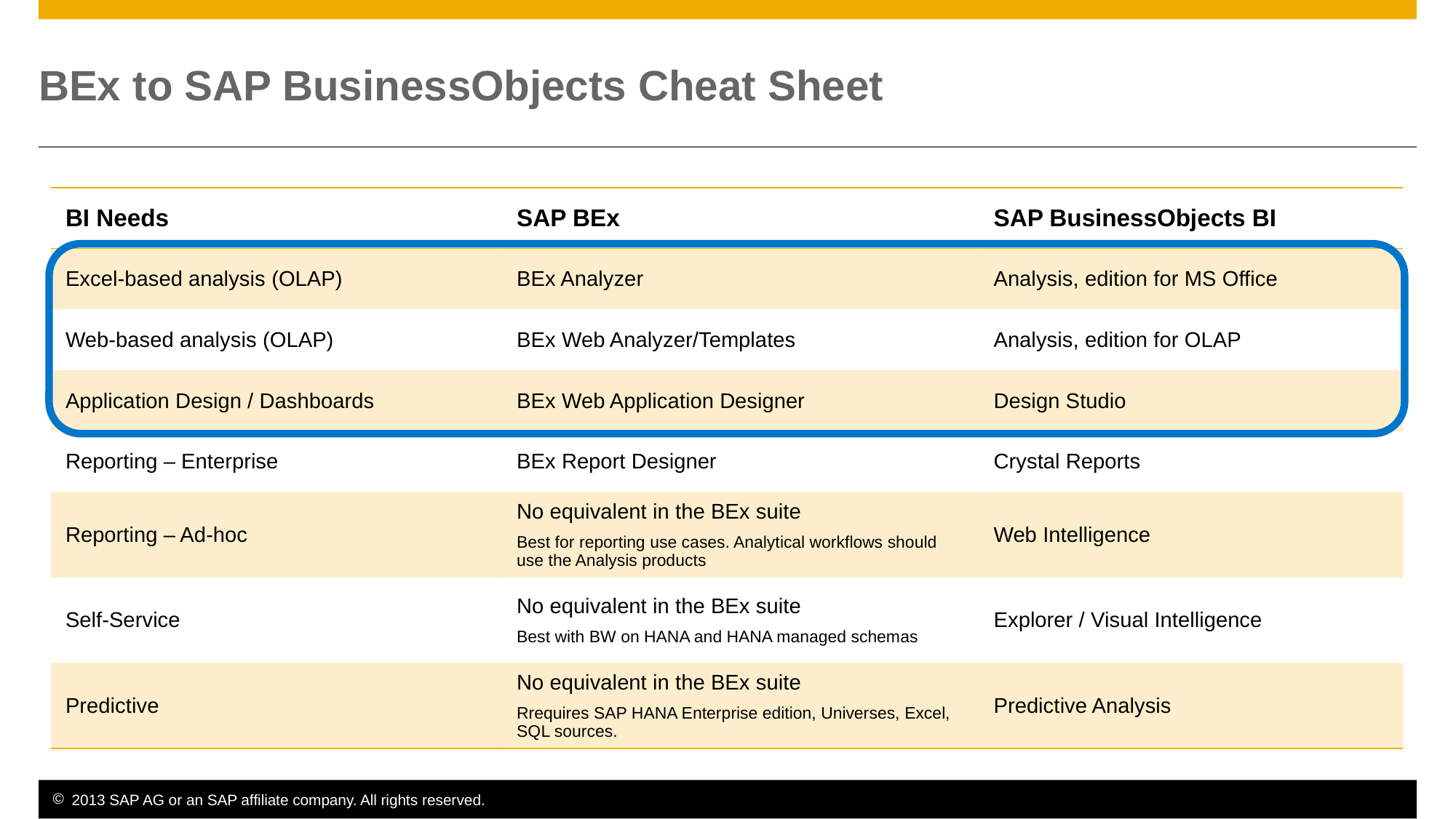

# BEx to SAP BusinessObjects Cheat Sheet
| BI Needs | SAP BEx | SAP BusinessObjects BI |
| --- | --- | --- |
| Excel-based analysis (OLAP) | BEx Analyzer | Analysis, edition for MS Office |
| Web-based analysis (OLAP) | BEx Web Analyzer/Templates | Analysis, edition for OLAP |
| Application Design / Dashboards | BEx Web Application Designer | Design Studio |
| Reporting – Enterprise | BEx Report Designer | Crystal Reports |
| Reporting – Ad-hoc | No equivalent in the BEx suite Best for reporting use cases. Analytical workflows should use the Analysis products | Web Intelligence |
| Self-Service | No equivalent in the BEx suite Best with BW on HANA and HANA managed schemas | Explorer / Visual Intelligence |
| Predictive | No equivalent in the BEx suite Rrequires SAP HANA Enterprise edition, Universes, Excel, SQL sources. | Predictive Analysis |